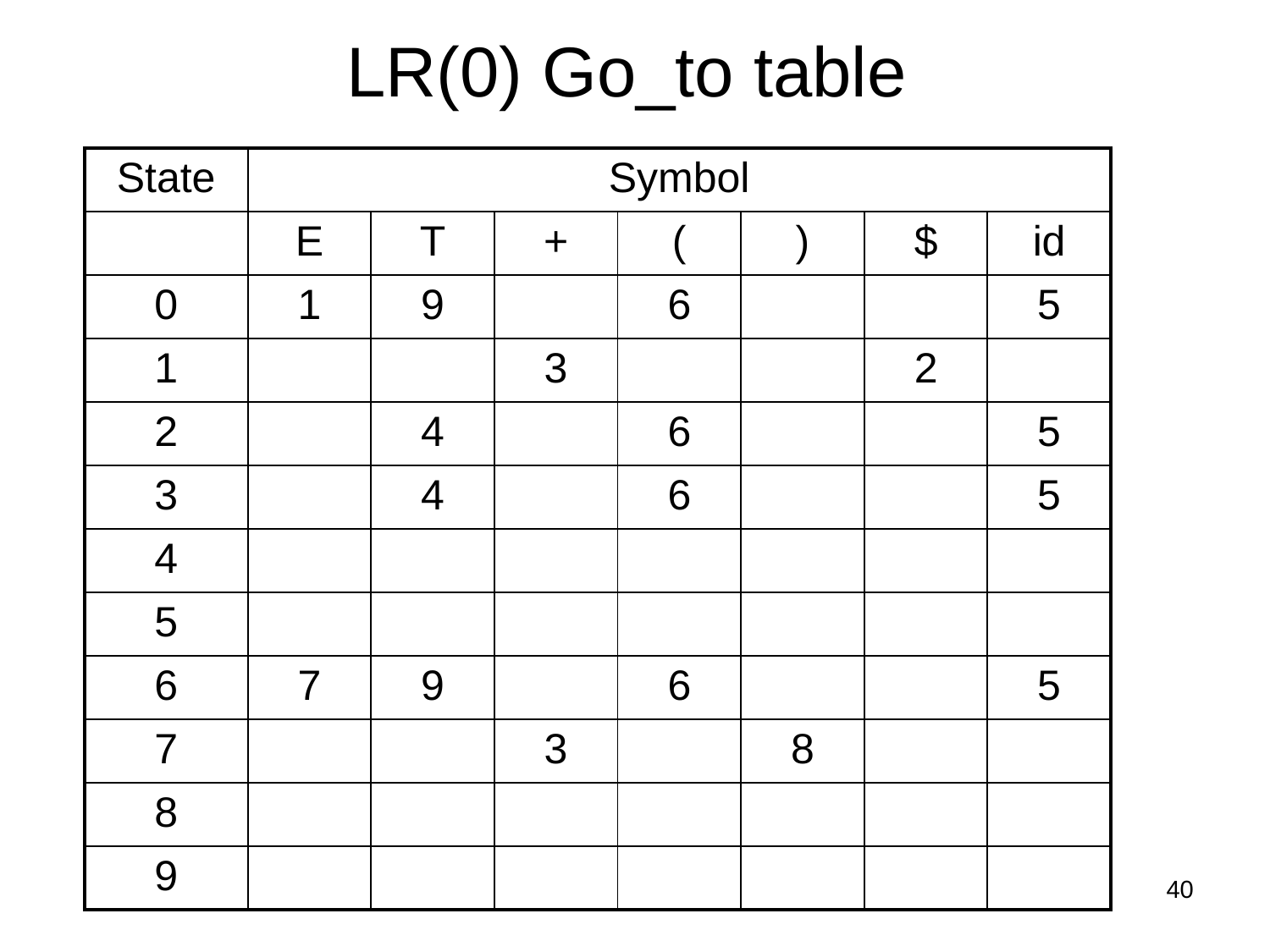

LR(0) Go_to table
| State | Symbol |  |  |  |  |  |  |
| --- | --- | --- | --- | --- | --- | --- | --- |
|  | E | T | + | ( | ) | $ | id |
| 0 | 1 | 9 |  | 6 |  |  | 5 |
| 1 |  |  | 3 |  |  | 2 |  |
| 2 |  | 4 |  | 6 |  |  | 5 |
| 3 |  | 4 |  | 6 |  |  | 5 |
| 4 |  |  |  |  |  |  |  |
| 5 |  |  |  |  |  |  |  |
| 6 | 7 | 9 |  | 6 |  |  | 5 |
| 7 |  |  | 3 |  | 8 |  |  |
| 8 |  |  |  |  |  |  |  |
| 9 |  |  |  |  |  |  |  |
40